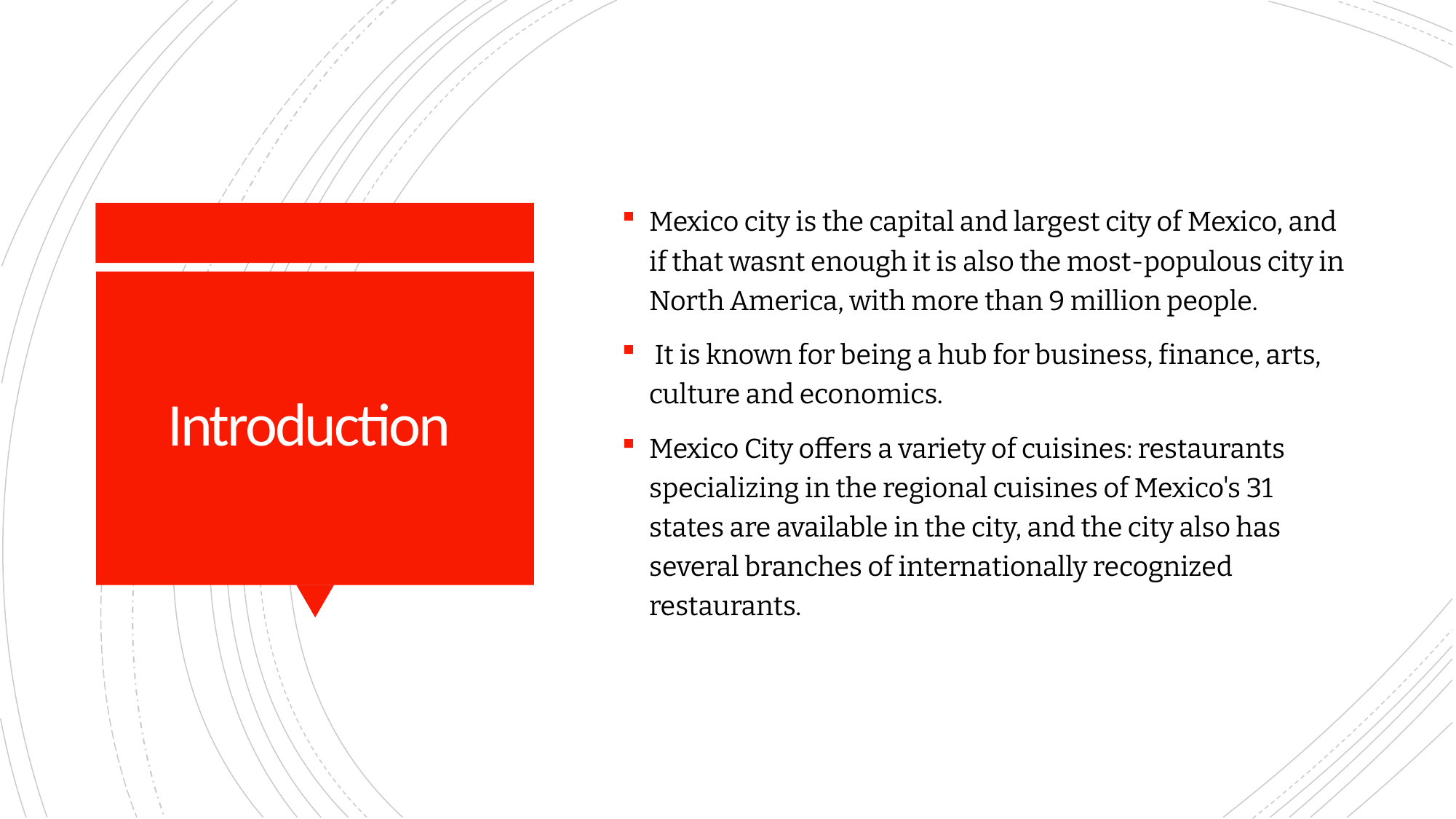

Mexico city is the capital and largest city of Mexico, and if that wasnt enough it is also the most-populous city in North America, with more than 9 million people.
 It is known for being a hub for business, finance, arts, culture and economics.
Mexico City offers a variety of cuisines: restaurants specializing in the regional cuisines of Mexico's 31 states are available in the city, and the city also has several branches of internationally recognized restaurants.
# Introduction